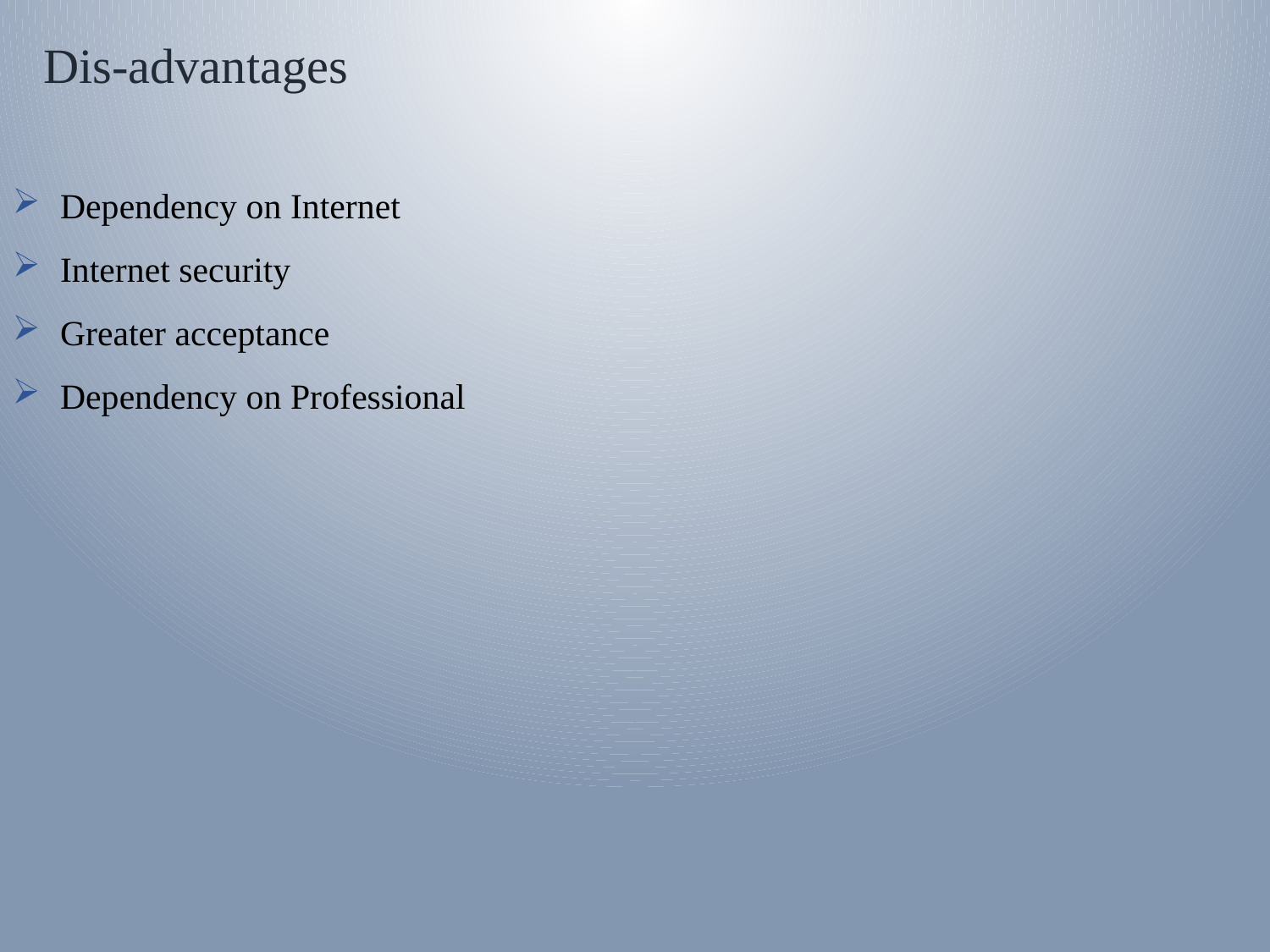

Dis-advantages
Dependency on Internet
Internet security
Greater acceptance
Dependency on Professional